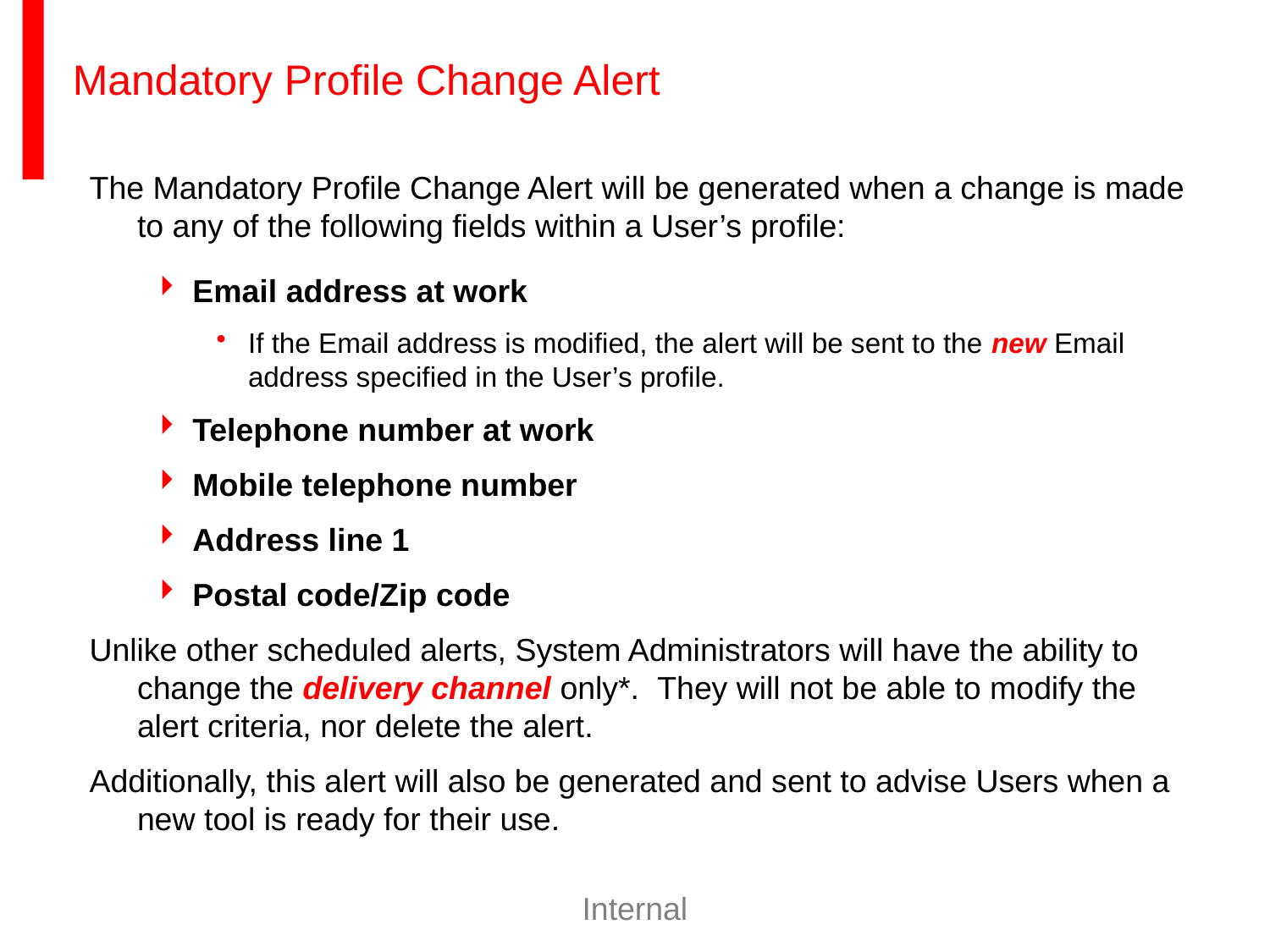

# Mandatory Profile Change Alert
The Mandatory Profile Change Alert will be generated when a change is made to any of the following fields within a User’s profile:
Email address at work
If the Email address is modified, the alert will be sent to the new Email address specified in the User’s profile.
Telephone number at work
Mobile telephone number
Address line 1
Postal code/Zip code
Unlike other scheduled alerts, System Administrators will have the ability to change the delivery channel only*.  They will not be able to modify the alert criteria, nor delete the alert.
Additionally, this alert will also be generated and sent to advise Users when a new tool is ready for their use.
Internal